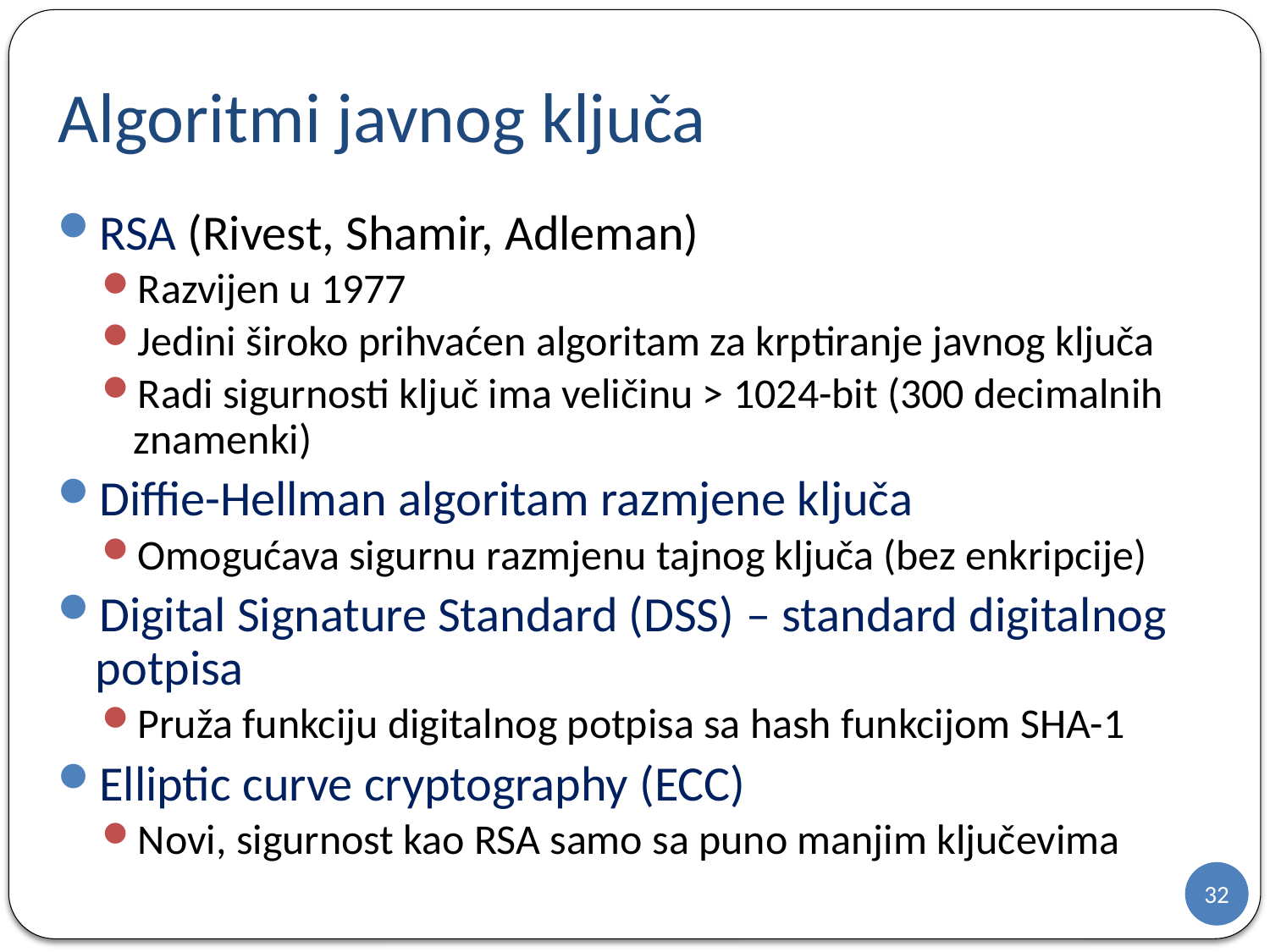

# Algoritmi javnog ključa
RSA (Rivest, Shamir, Adleman)
Razvijen u 1977
Jedini široko prihvaćen algoritam za krptiranje javnog ključa
Radi sigurnosti ključ ima veličinu > 1024-bit (300 decimalnih znamenki)
Diffie-Hellman algoritam razmjene ključa
Omogućava sigurnu razmjenu tajnog ključa (bez enkripcije)
Digital Signature Standard (DSS) – standard digitalnog potpisa
Pruža funkciju digitalnog potpisa sa hash funkcijom SHA-1
Elliptic curve cryptography (ECC)
Novi, sigurnost kao RSA samo sa puno manjim ključevima
32